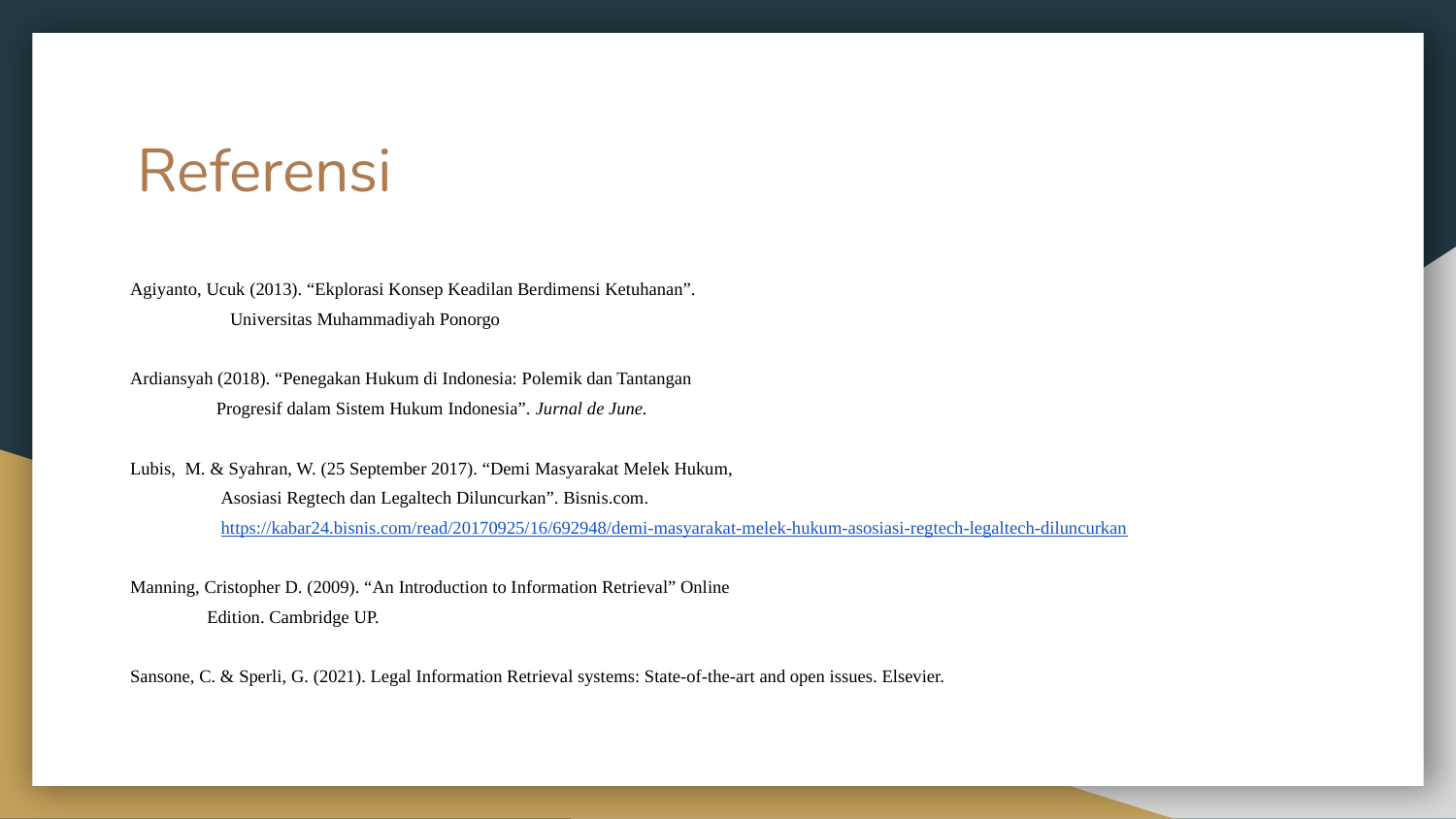

# Referensi
Agiyanto, Ucuk (2013). “Ekplorasi Konsep Keadilan Berdimensi Ketuhanan”.
     Universitas Muhammadiyah Ponorgo

Ardiansyah (2018). “Penegakan Hukum di Indonesia: Polemik dan Tantangan
  Progresif dalam Sistem Hukum Indonesia”. Jurnal de June.

Lubis,  M. & Syahran, W. (25 September 2017). “Demi Masyarakat Melek Hukum,
Asosiasi Regtech dan Legaltech Diluncurkan”. Bisnis.com. https://kabar24.bisnis.com/read/20170925/16/692948/demi-masyarakat-melek-hukum-asosiasi-regtech-legaltech-diluncurkan

Manning, Cristopher D. (2009). “An Introduction to Information Retrieval” Online
Edition. Cambridge UP.

Sansone, C. & Sperli, G. (2021). Legal Information Retrieval systems: State-of-the-art and open issues. Elsevier.